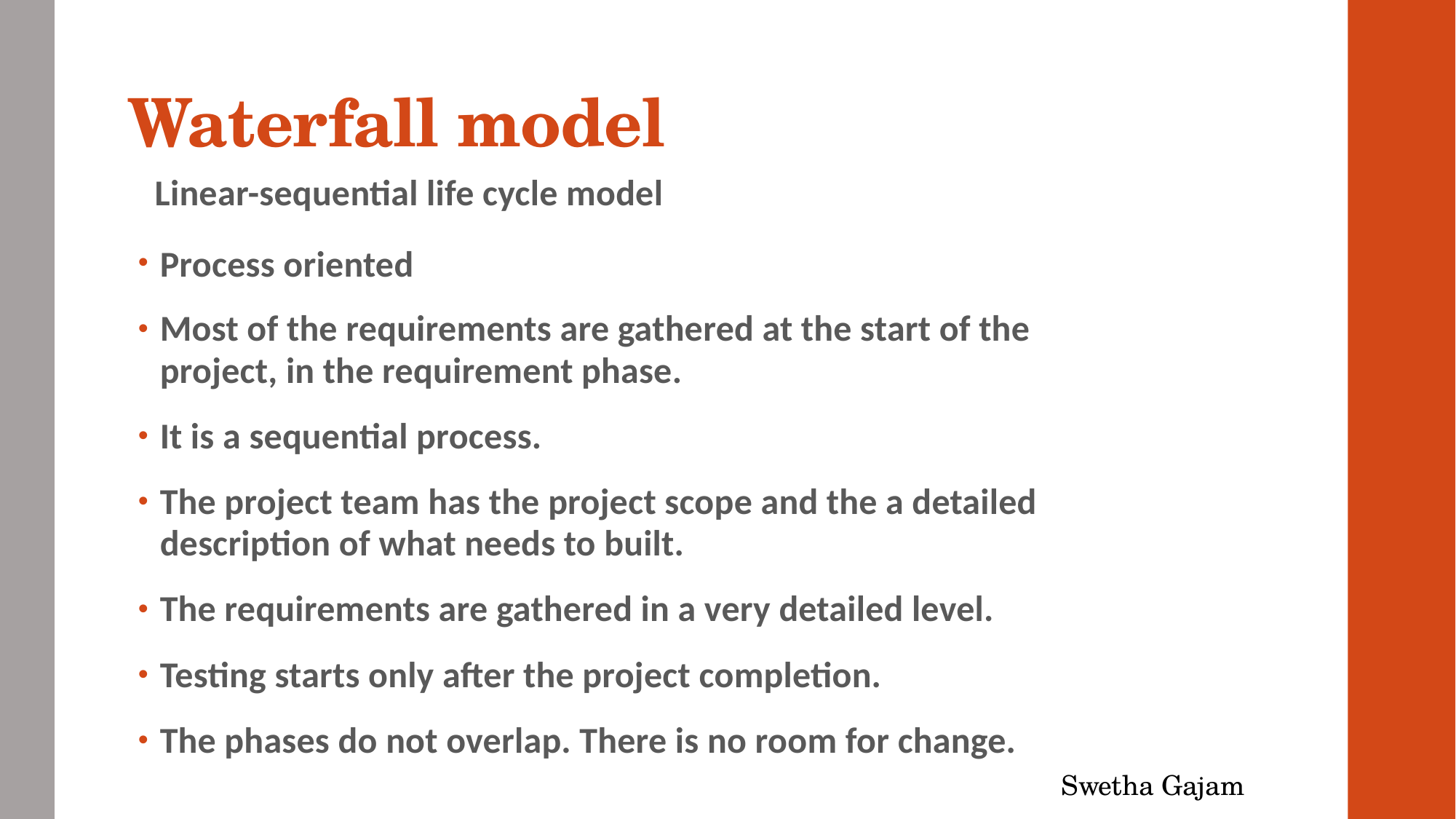

# Waterfall model
  Linear-sequential life cycle model
Process oriented
Most of the requirements are gathered at the start of the project, in the requirement phase.
It is a sequential process.
The project team has the project scope and the a detailed description of what needs to built.
The requirements are gathered in a very detailed level.
Testing starts only after the project completion.
The phases do not overlap. There is no room for change.

Swetha Gajam